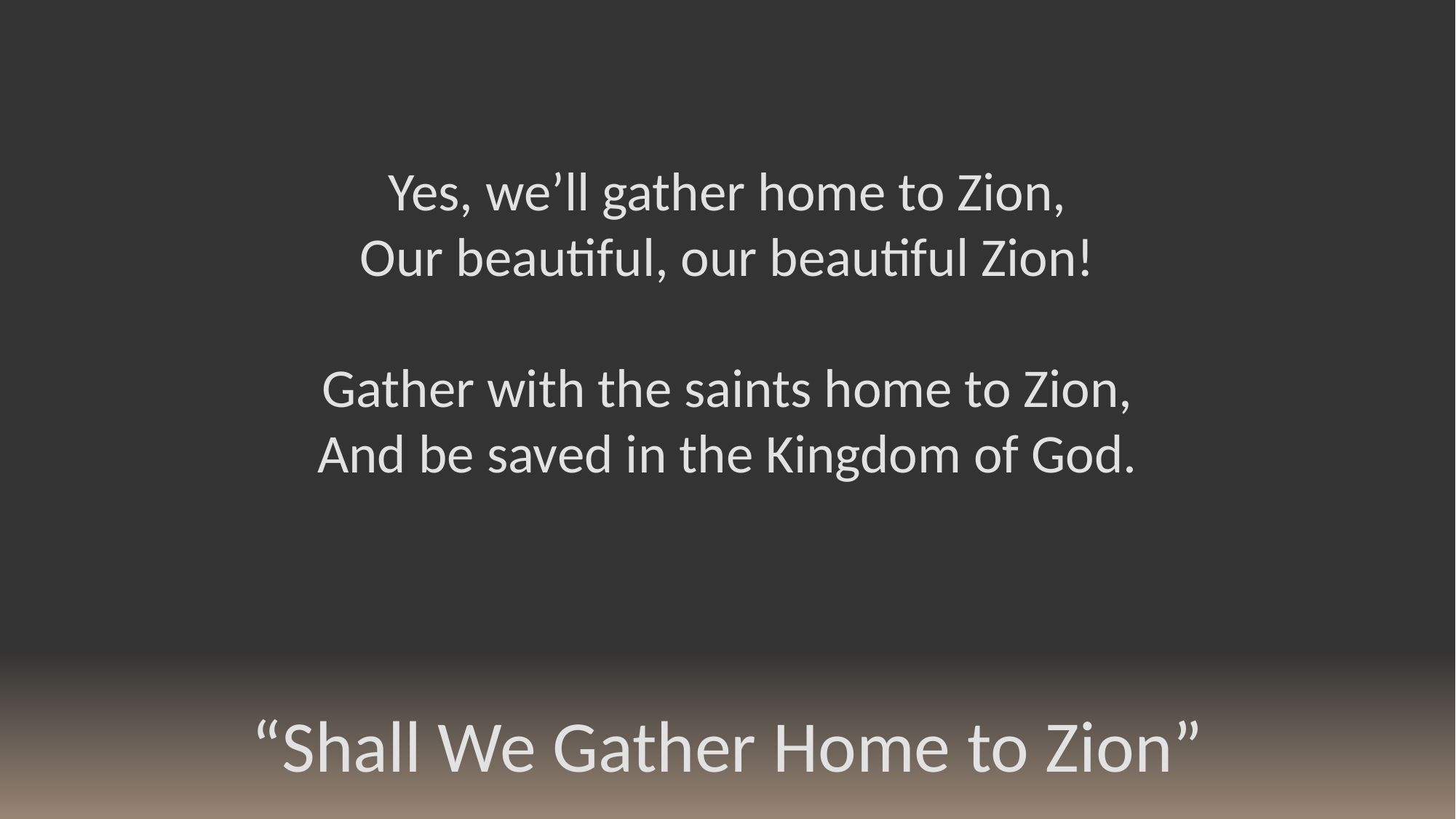

Yes, we’ll gather home to Zion,
Our beautiful, our beautiful Zion!

Gather with the saints home to Zion,
And be saved in the Kingdom of God.

“Shall We Gather Home to Zion”